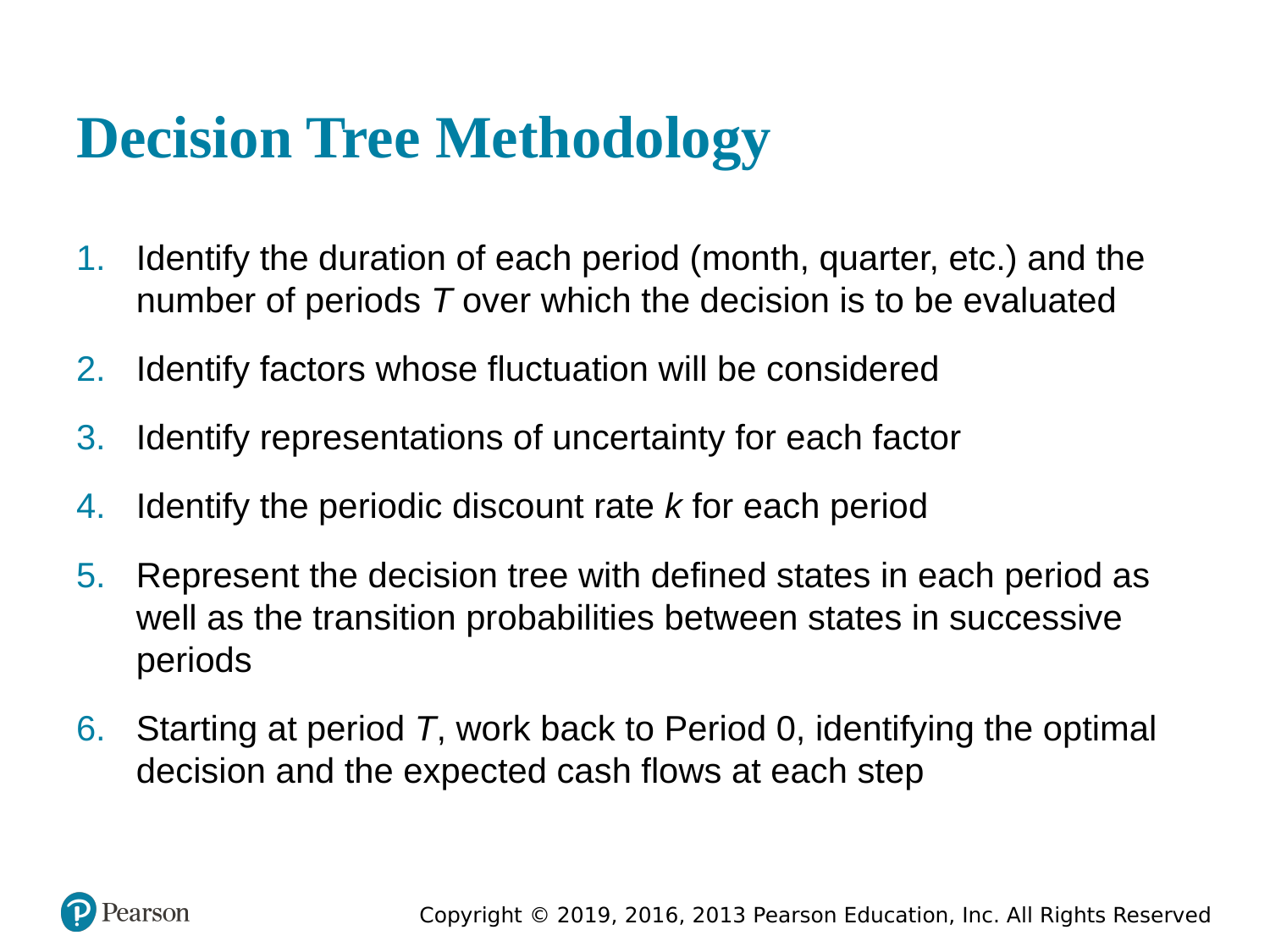

# Decision Tree Methodology
Identify the duration of each period (month, quarter, etc.) and the number of periods T over which the decision is to be evaluated
Identify factors whose fluctuation will be considered
Identify representations of uncertainty for each factor
Identify the periodic discount rate k for each period
Represent the decision tree with defined states in each period as well as the transition probabilities between states in successive periods
Starting at period T, work back to Period 0, identifying the optimal decision and the expected cash flows at each step